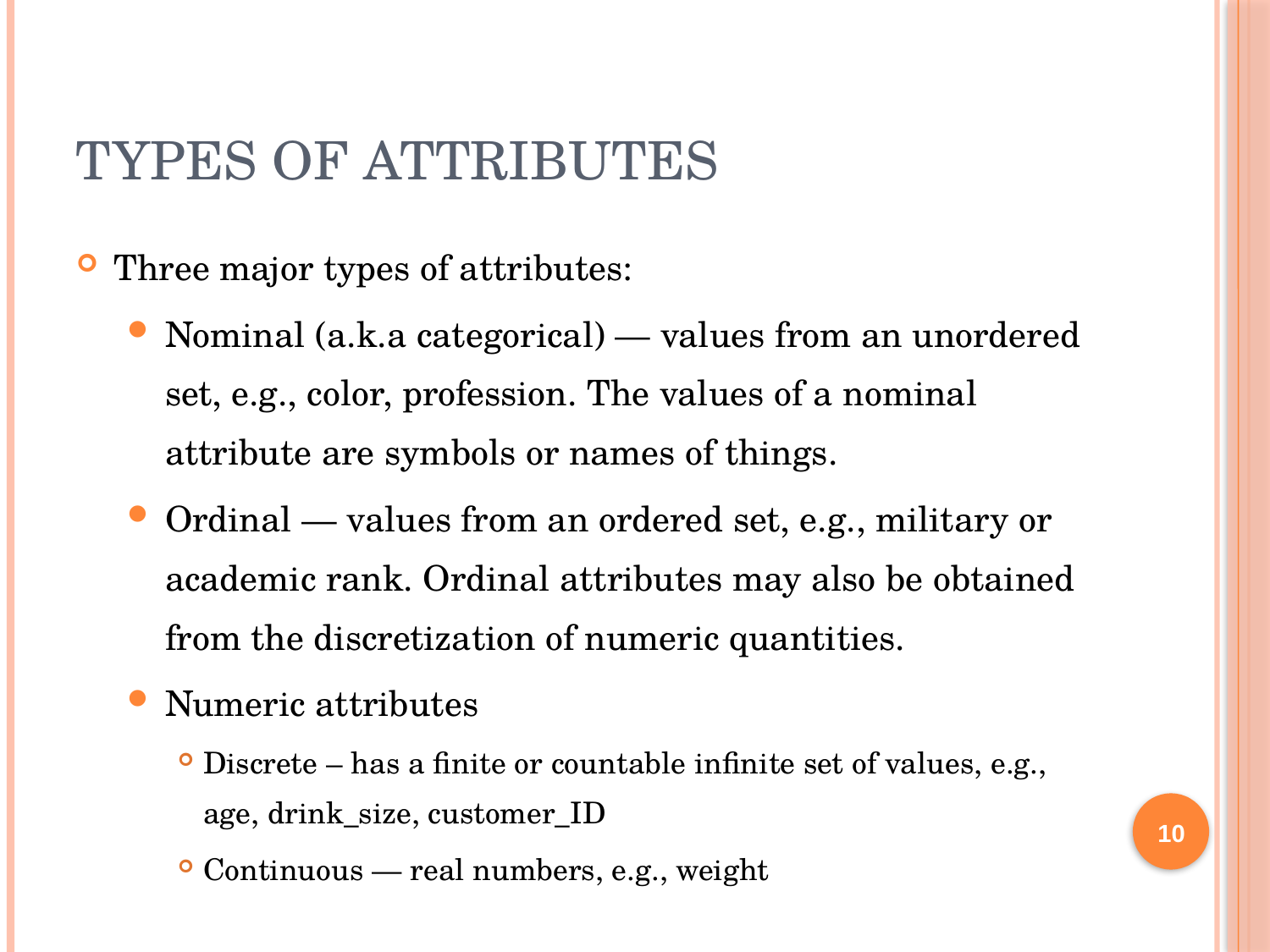

# Types Of Attributes
Three major types of attributes:
Nominal (a.k.a categorical) — values from an unordered set, e.g., color, profession. The values of a nominal attribute are symbols or names of things.
Ordinal — values from an ordered set, e.g., military or academic rank. Ordinal attributes may also be obtained from the discretization of numeric quantities.
Numeric attributes
Discrete – has a finite or countable infinite set of values, e.g., age, drink_size, customer_ID
Continuous — real numbers, e.g., weight
10